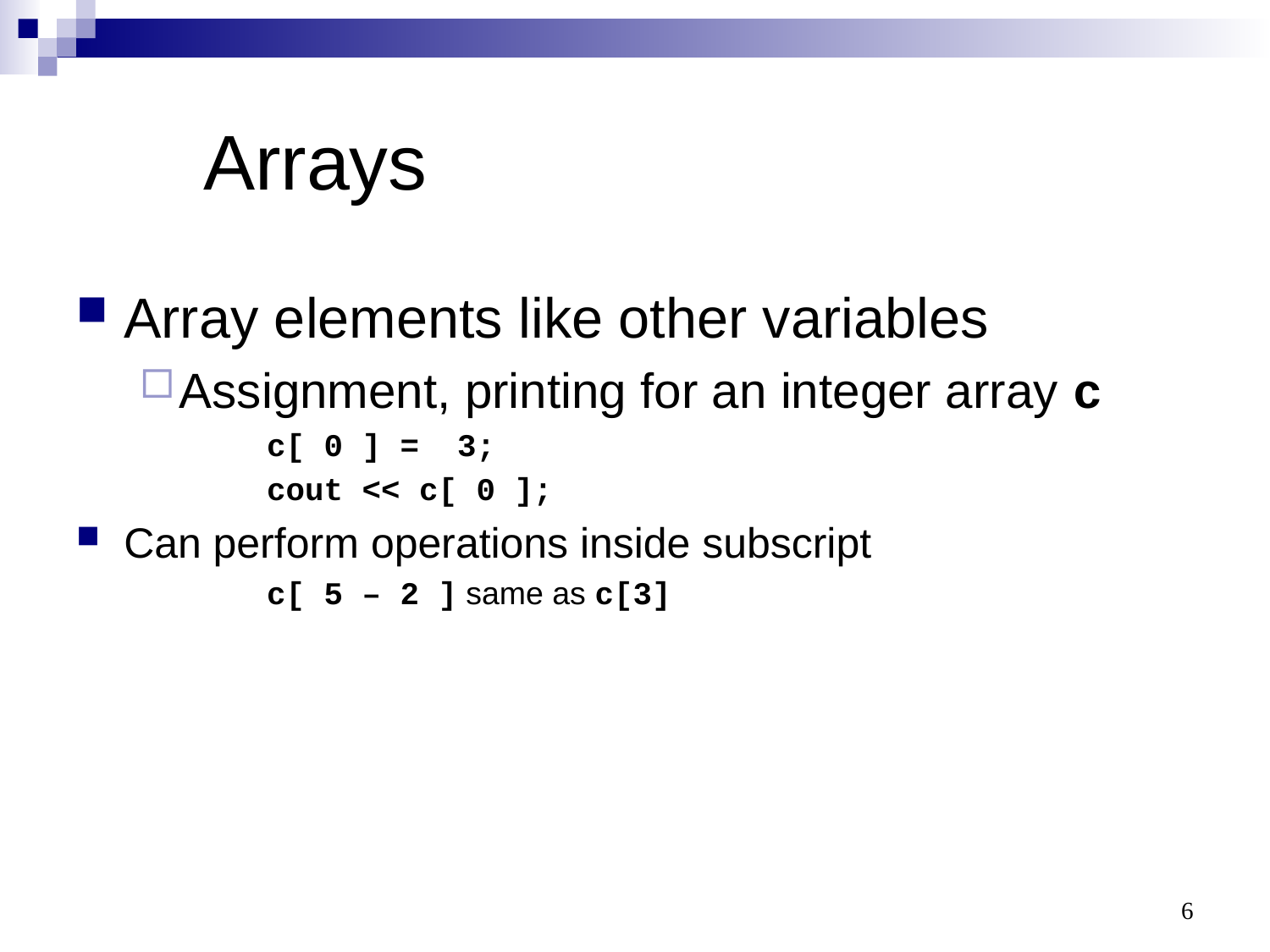

# Arrays
Array elements like other variables
Assignment, printing for an integer array c
c[ 0 ] =  3;
cout << c[ 0 ];
Can perform operations inside subscript
c[ 5 – 2 ] same as c[3]

6